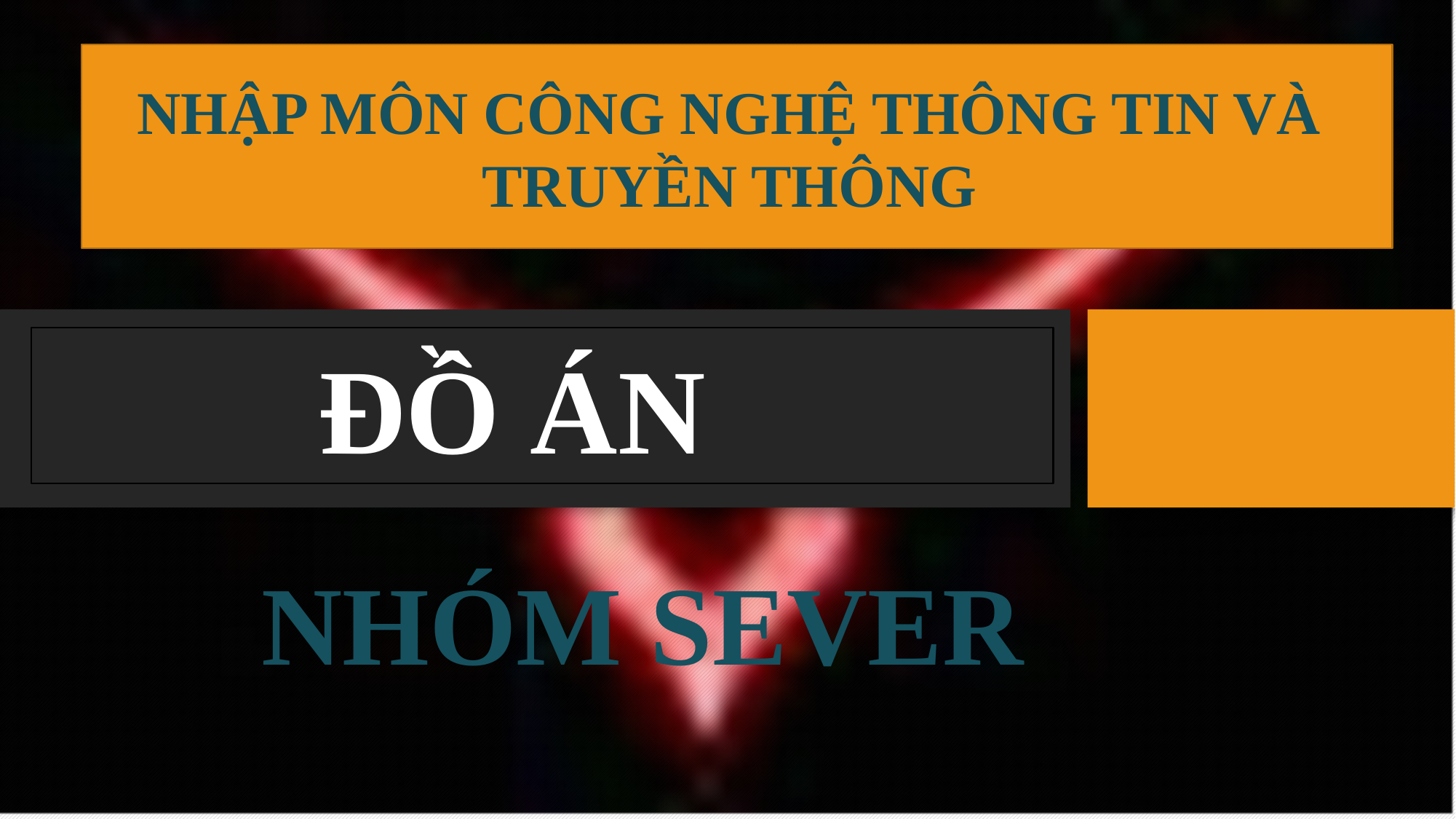

NHẬP MÔN CÔNG NGHỆ THÔNG TIN VÀ
TRUYỀN THÔNG
ĐỒ ÁN
NHÓM SEVER